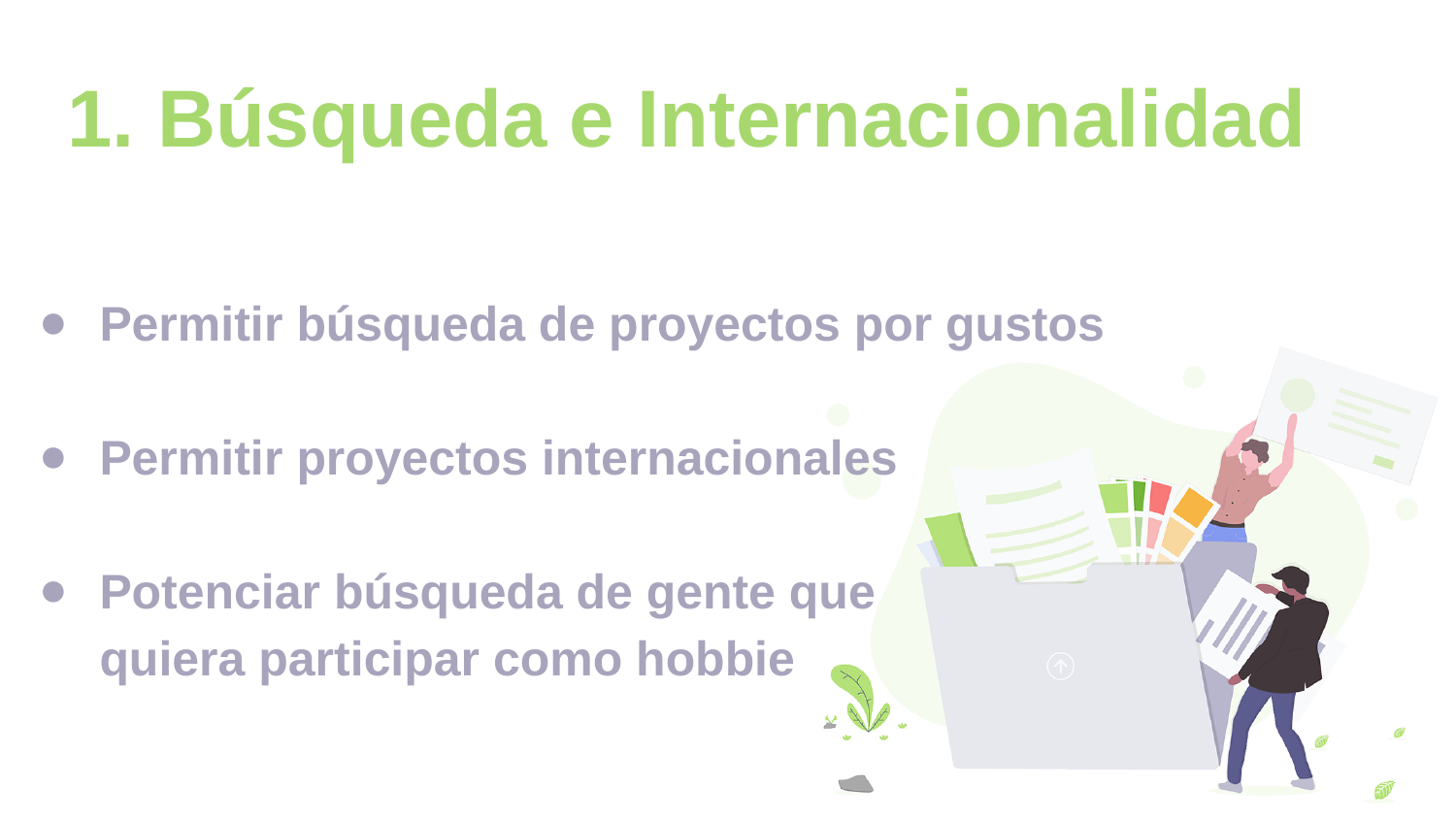

# 1. Búsqueda e Internacionalidad
Permitir búsqueda de proyectos por gustos

Permitir proyectos internacionales

Potenciar búsqueda de gente que
quiera participar como hobbie